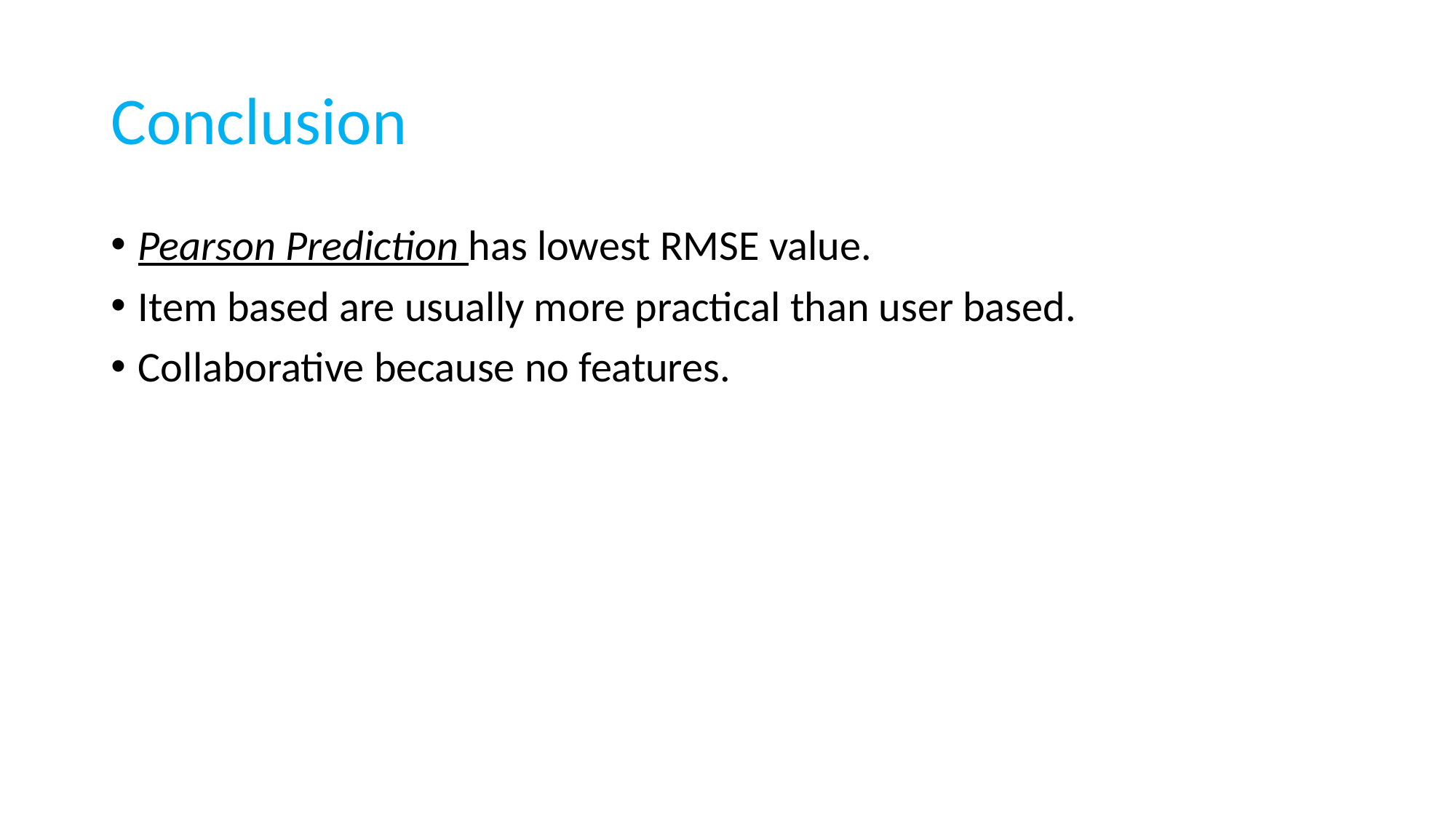

# Conclusion
Pearson Prediction has lowest RMSE value.
Item based are usually more practical than user based.
Collaborative because no features.